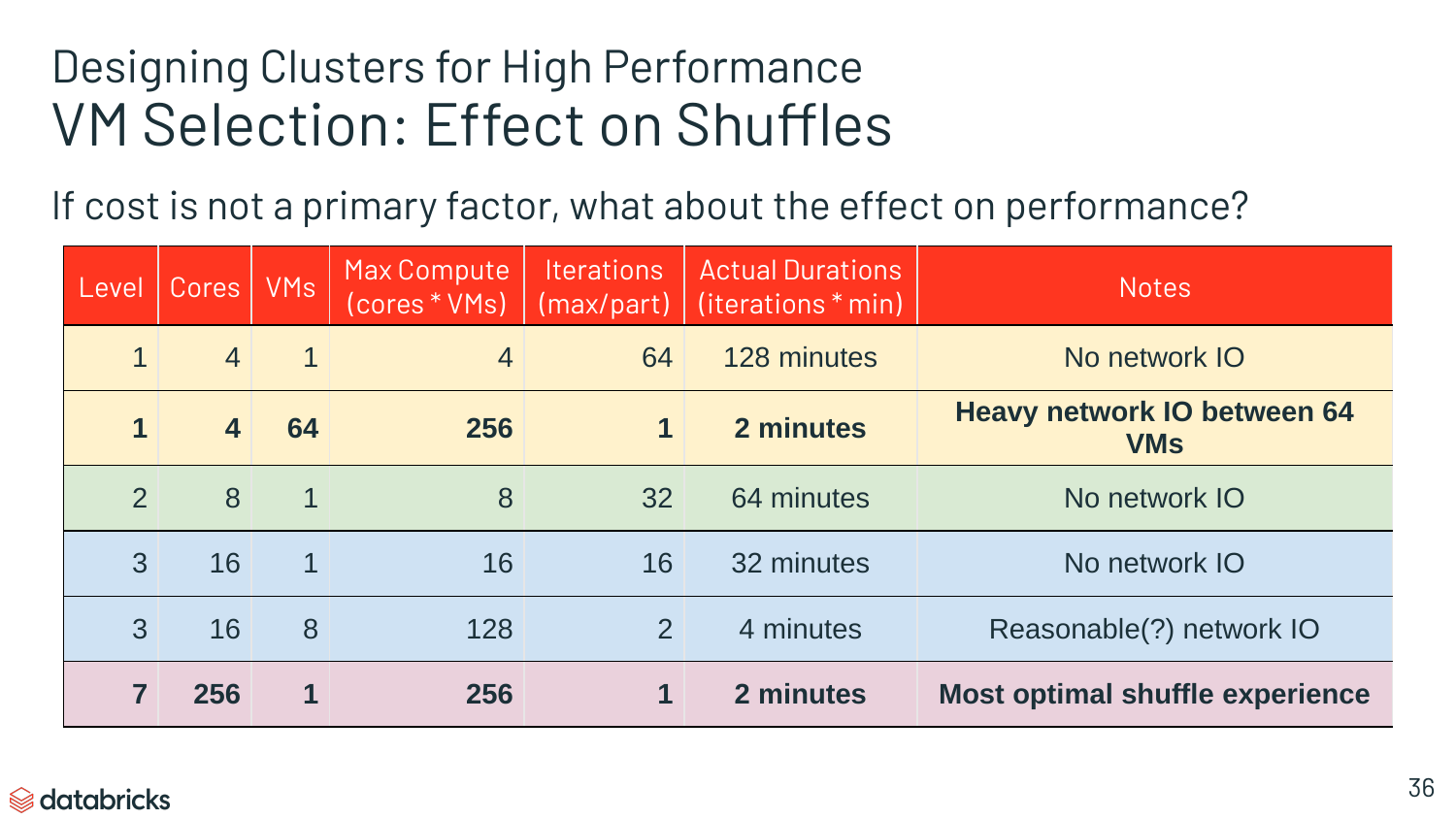

# Designing Clusters for High Performance
VM Selection: Effect on Shuffles
If cost is not a primary factor, what about the effect on performance?
| Level | Cores | VMs | Max Compute (cores \* VMs) | Iterations (max/part) | Actual Durations (iterations \* min) | Notes |
| --- | --- | --- | --- | --- | --- | --- |
| 1 | 4 | 1 | 4 | 64 | 128 minutes | No network IO |
| 1 | 4 | 64 | 256 | 1 | 2 minutes | Heavy network IO between 64 VMs |
| 2 | 8 | 1 | 8 | 32 | 64 minutes | No network IO |
| 3 | 16 | 1 | 16 | 16 | 32 minutes | No network IO |
| 3 | 16 | 8 | 128 | 2 | 4 minutes | Reasonable(?) network IO |
| 7 | 256 | 1 | 256 | 1 | 2 minutes | Most optimal shuffle experience |
36